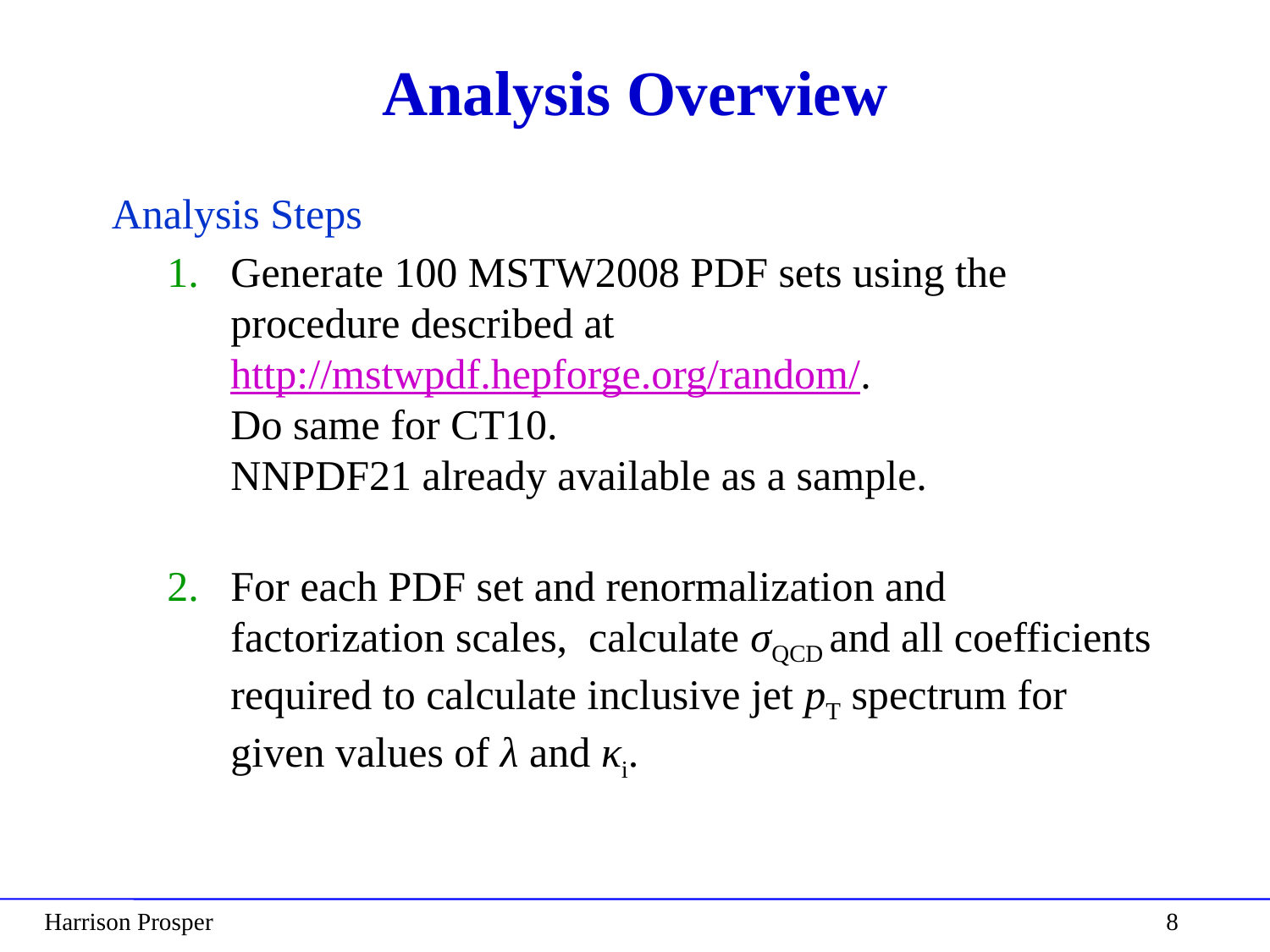

# Analysis Overview
Analysis Steps
Generate 100 MSTW2008 PDF sets using the procedure described at http://mstwpdf.hepforge.org/random/.
Do same for CT10.
NNPDF21 already available as a sample.
For each PDF set and renormalization and factorization scales,  calculate σQCD and all coefficients required to calculate inclusive jet pT spectrum for given values of λ and κi.
Harrison Prosper
8